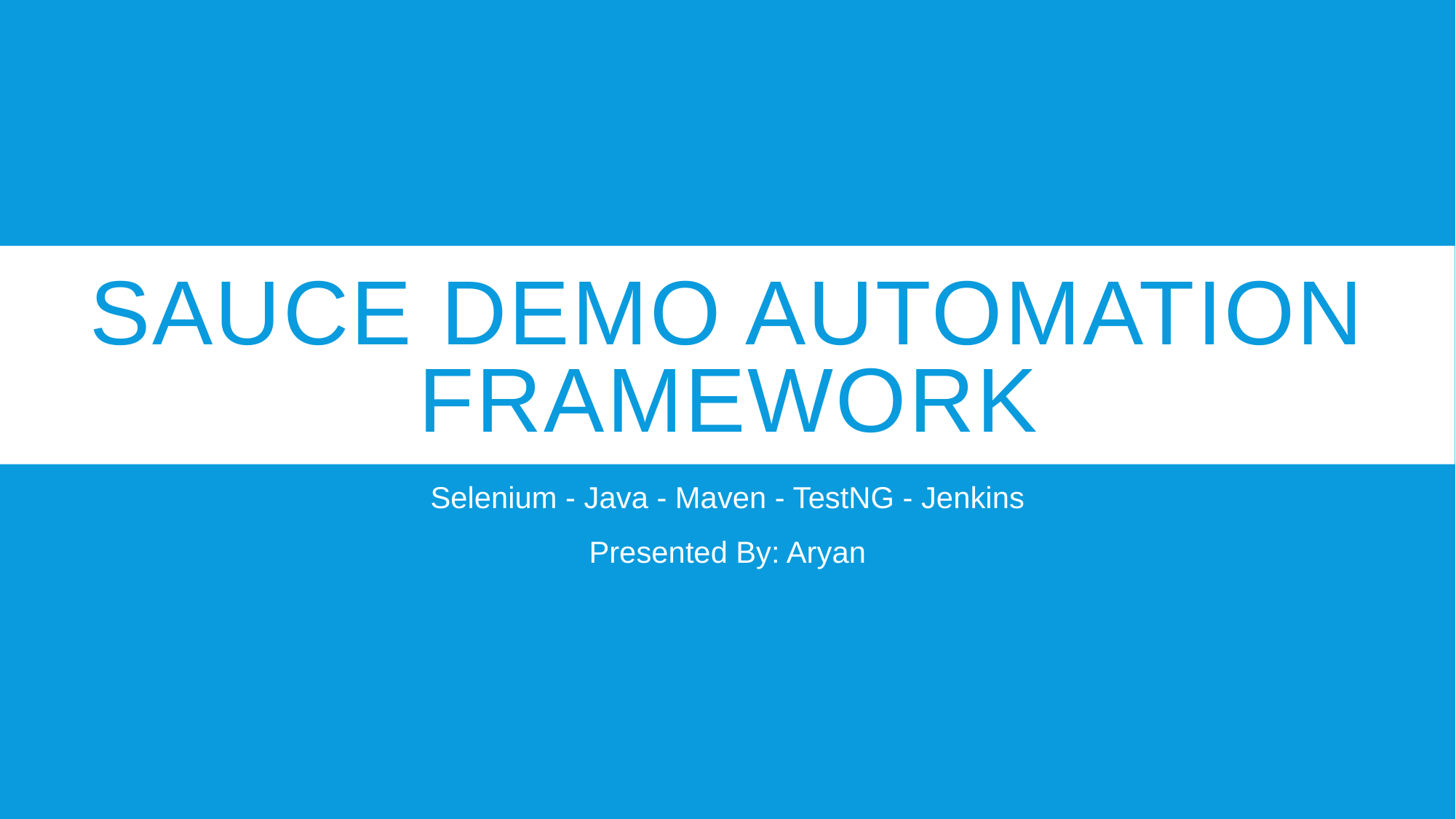

# Sauce Demo Automation Framework
Selenium - Java - Maven - TestNG - Jenkins
Presented By: Aryan